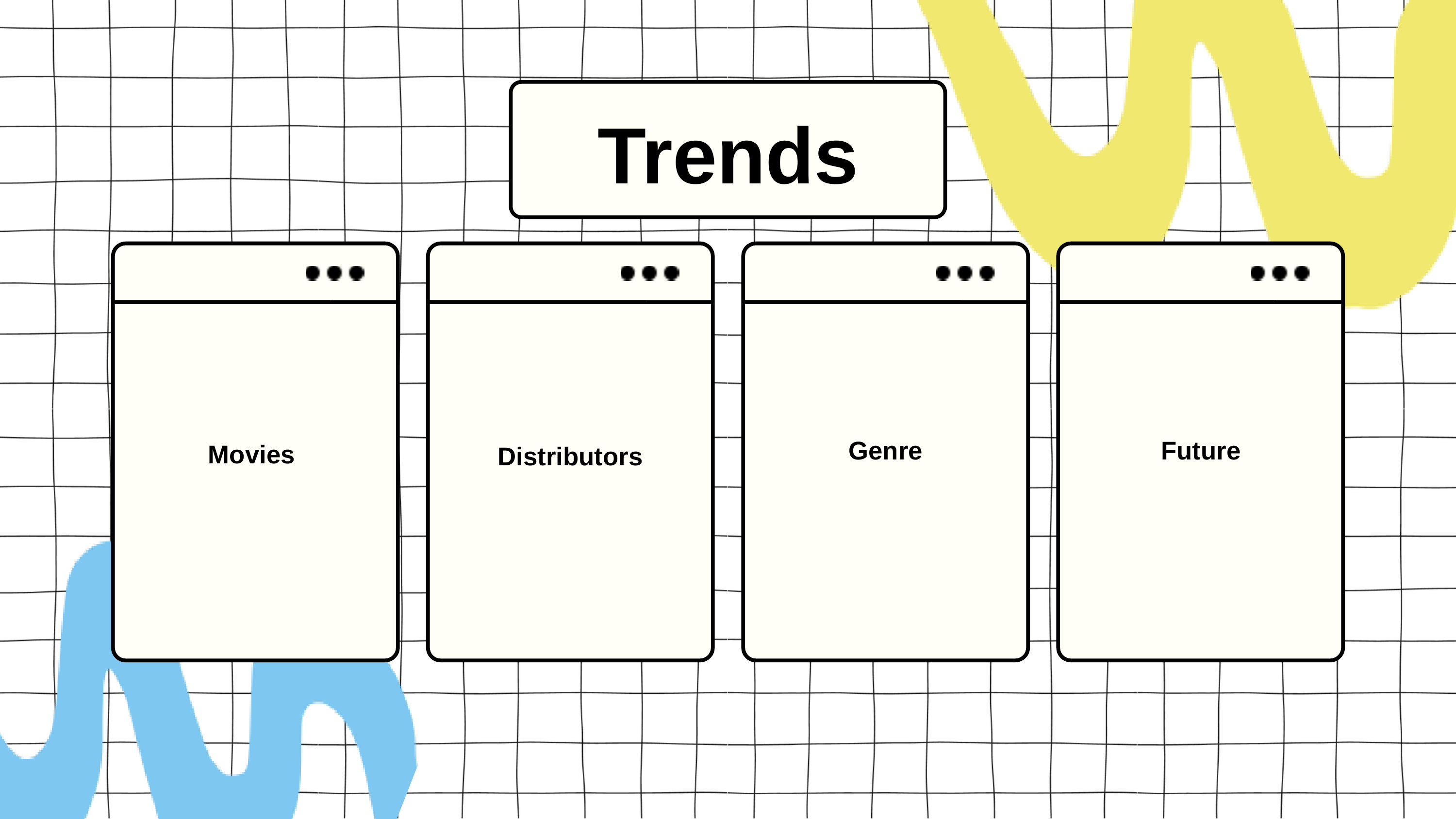

Trends

Genre
Pre, Covid, and Post
Genre
Future
Movies
Distributors